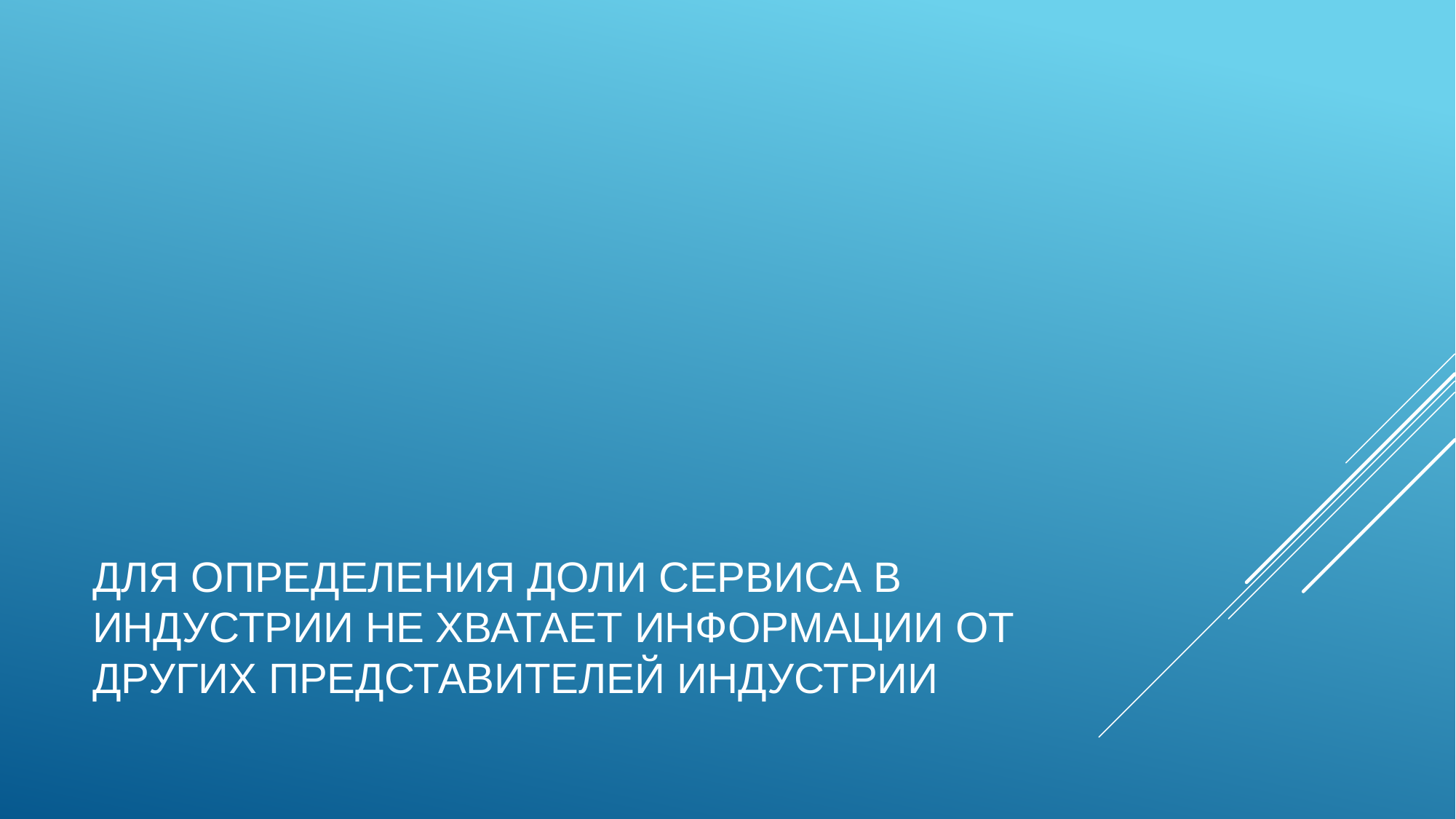

# Для определения доли сервиса в индустрии не хватает информации от других представителей индустрии